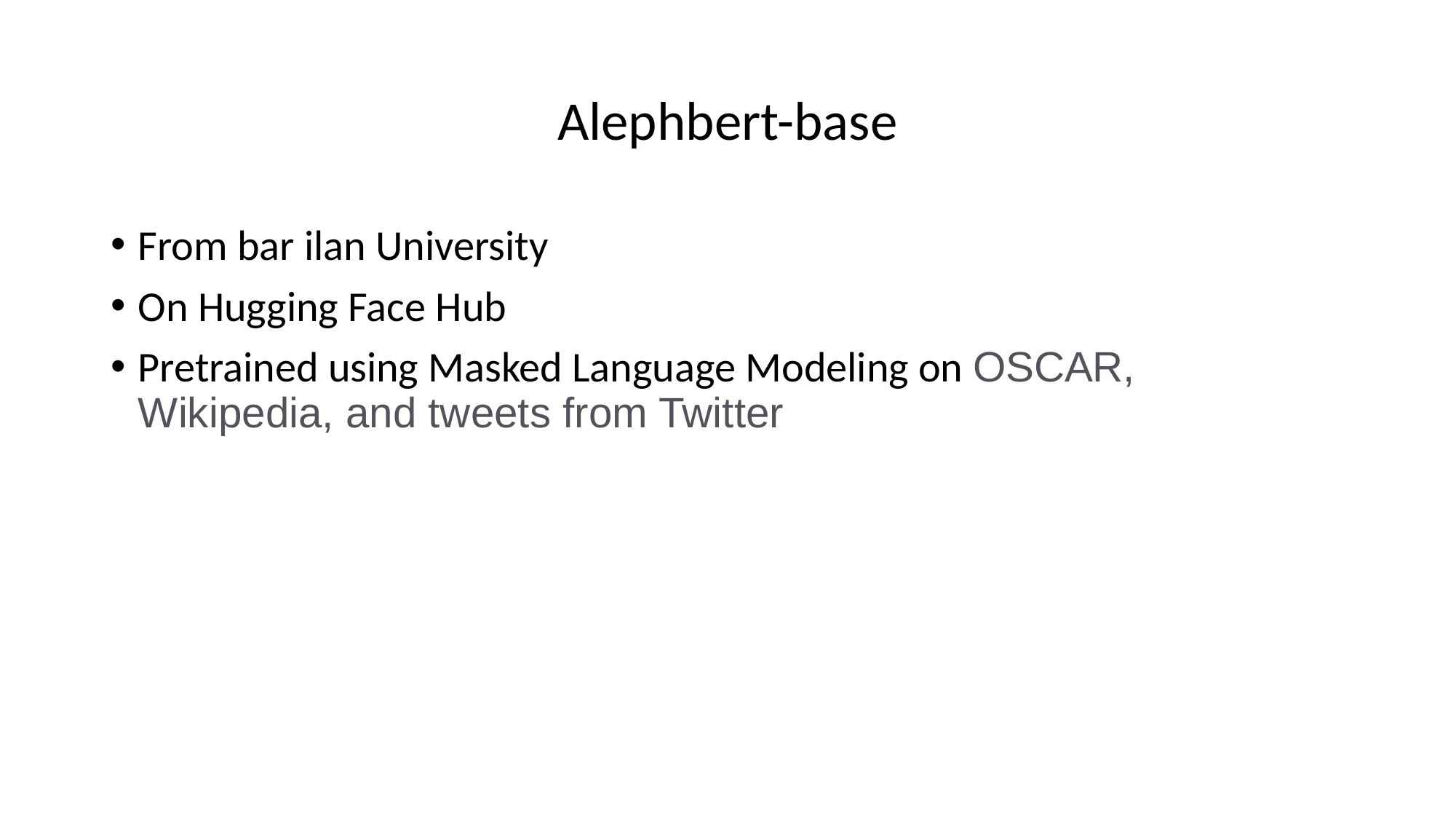

# Alephbert-base
From bar ilan University
On Hugging Face Hub
Pretrained using Masked Language Modeling on OSCAR, Wikipedia, and tweets from Twitter